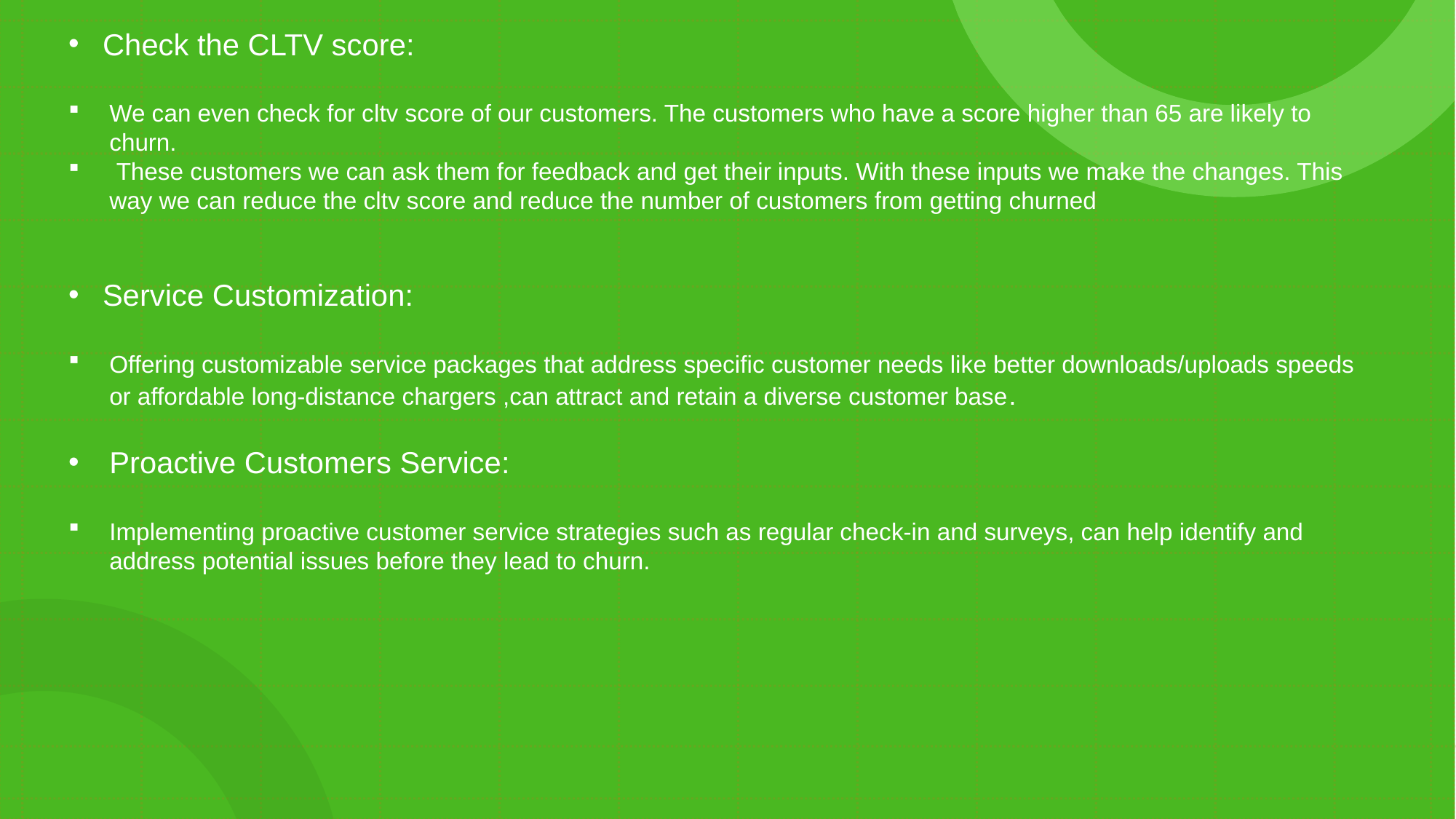

Check the CLTV score:

We can even check for cltv score of our customers. The customers who have a score higher than 65 are likely to churn.
 These customers we can ask them for feedback and get their inputs. With these inputs we make the changes. This way we can reduce the cltv score and reduce the number of customers from getting churned

Service Customization:

Offering customizable service packages that address specific customer needs like better downloads/uploads speeds or affordable long-distance chargers ,can attract and retain a diverse customer base.

Proactive Customers Service:

Implementing proactive customer service strategies such as regular check-in and surveys, can help identify and address potential issues before they lead to churn.